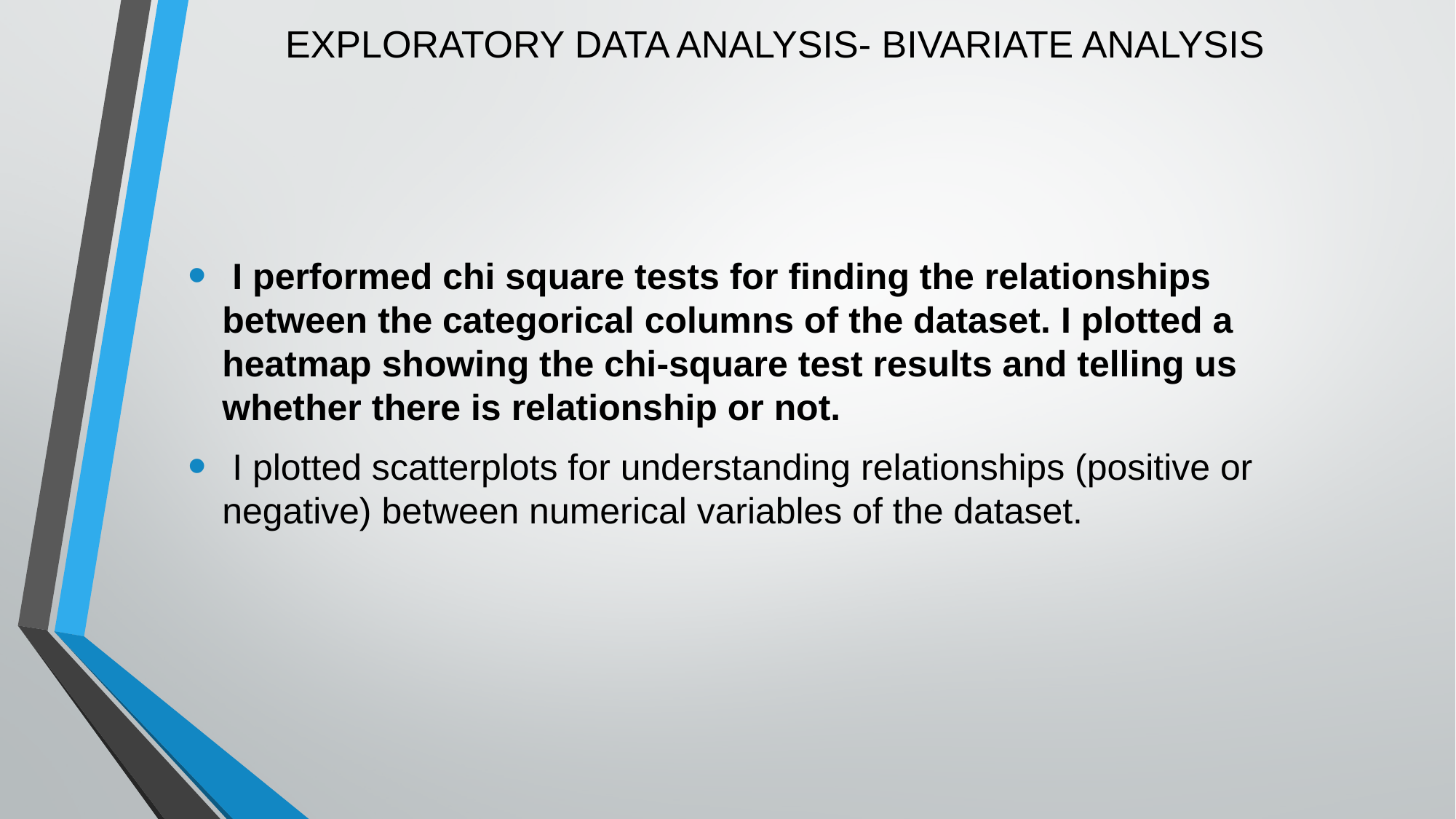

# EXPLORATORY DATA ANALYSIS- BIVARIATE ANALYSIS

 I performed chi square tests for finding the relationships between the categorical columns of the dataset. I plotted a heatmap showing the chi-square test results and telling us whether there is relationship or not.
 I plotted scatterplots for understanding relationships (positive or negative) between numerical variables of the dataset.